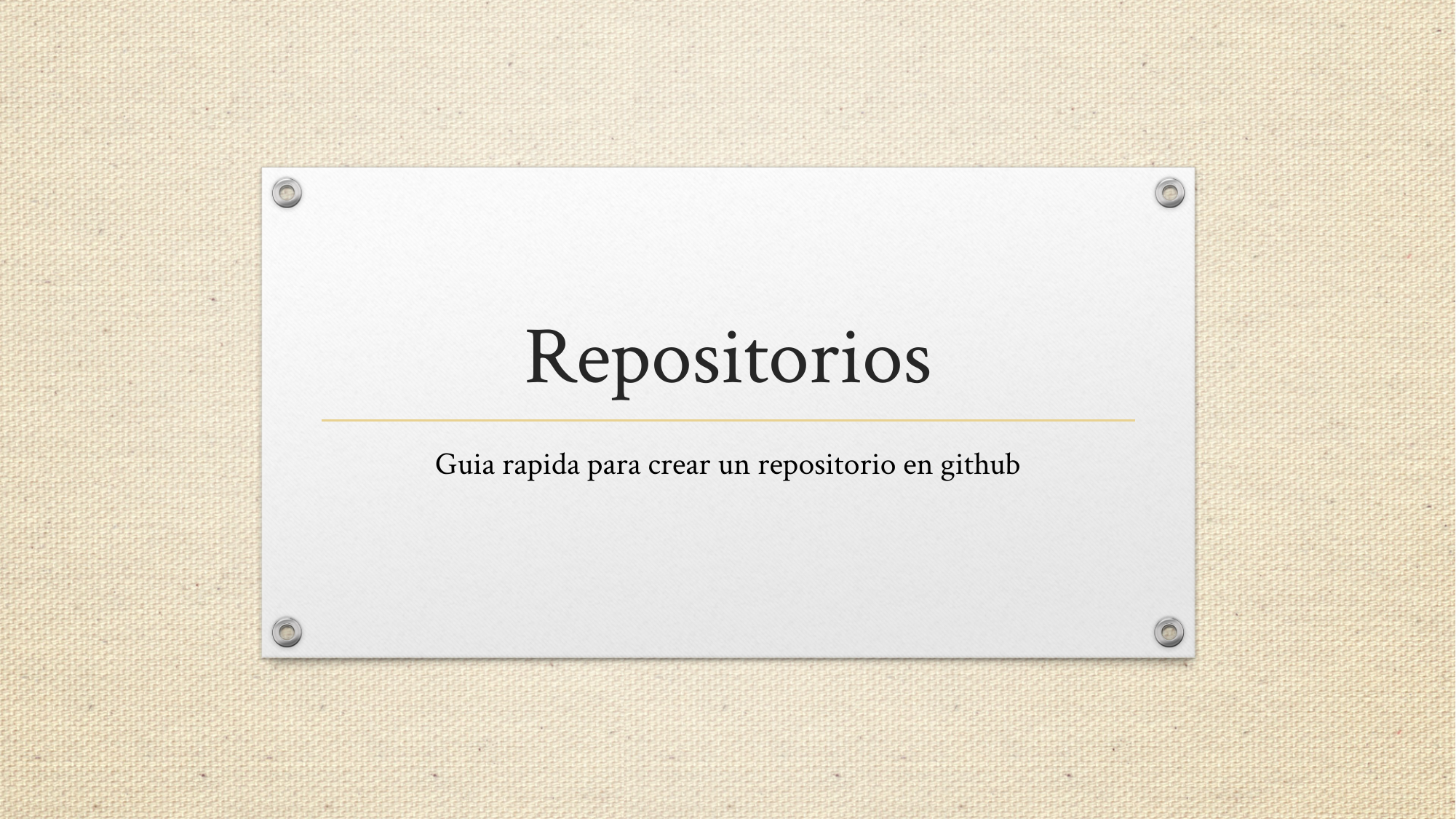

# Repositorios
Guia rapida para crear un repositorio en github